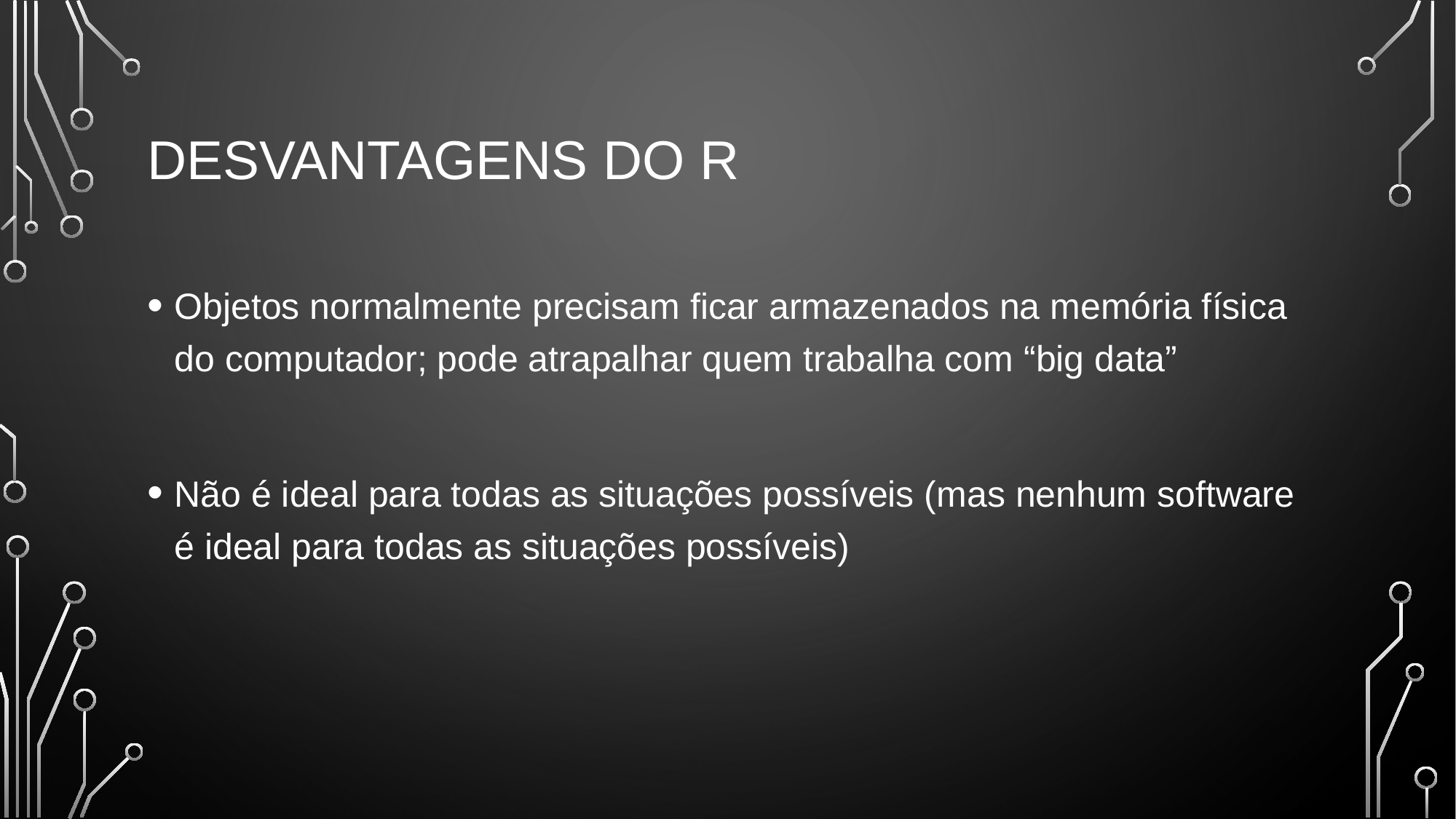

# Desvantagens do R
Objetos normalmente precisam ficar armazenados na memória física do computador; pode atrapalhar quem trabalha com “big data”

Não é ideal para todas as situações possíveis (mas nenhum software é ideal para todas as situações possíveis)